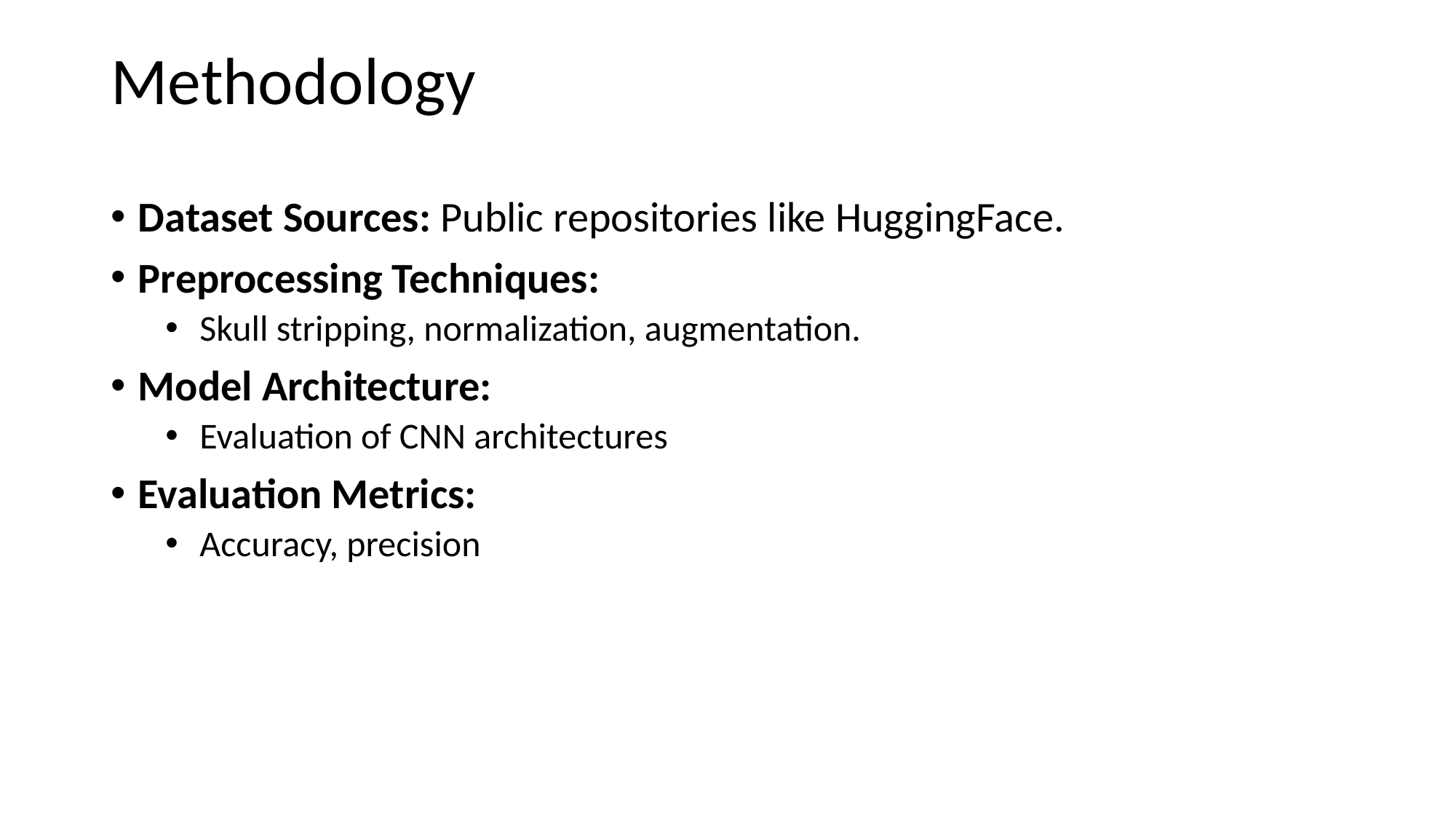

# Methodology
Dataset Sources: Public repositories like HuggingFace.
Preprocessing Techniques:
Skull stripping, normalization, augmentation.
Model Architecture:
Evaluation of CNN architectures
Evaluation Metrics:
Accuracy, precision